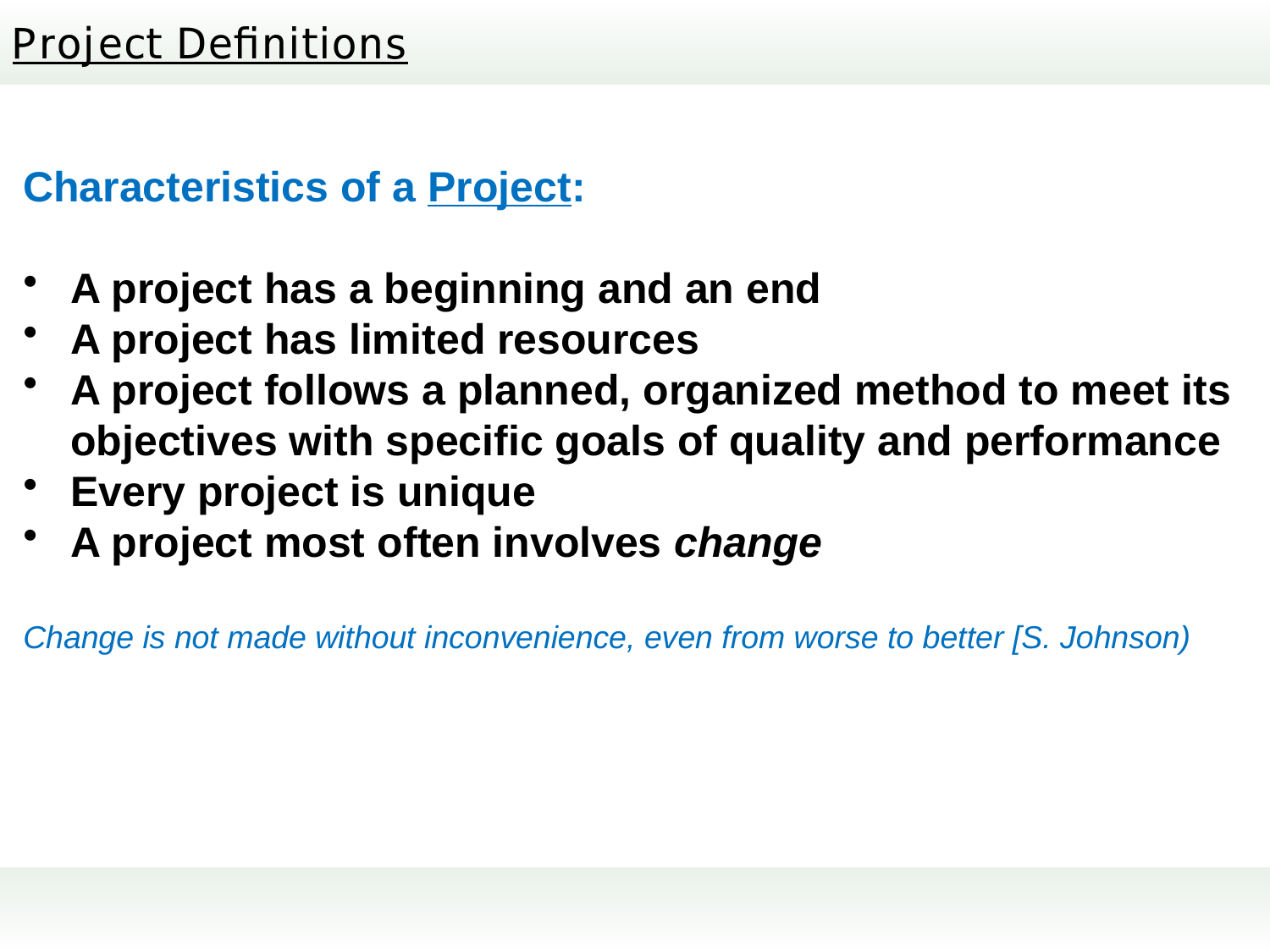

Project Definitions
Characteristics of a Project:

A project has a beginning and an end
A project has limited resources
A project follows a planned, organized method to meet its objectives with specific goals of quality and performance
Every project is unique
A project most often involves change

Change is not made without inconvenience, even from worse to better [S. Johnson)